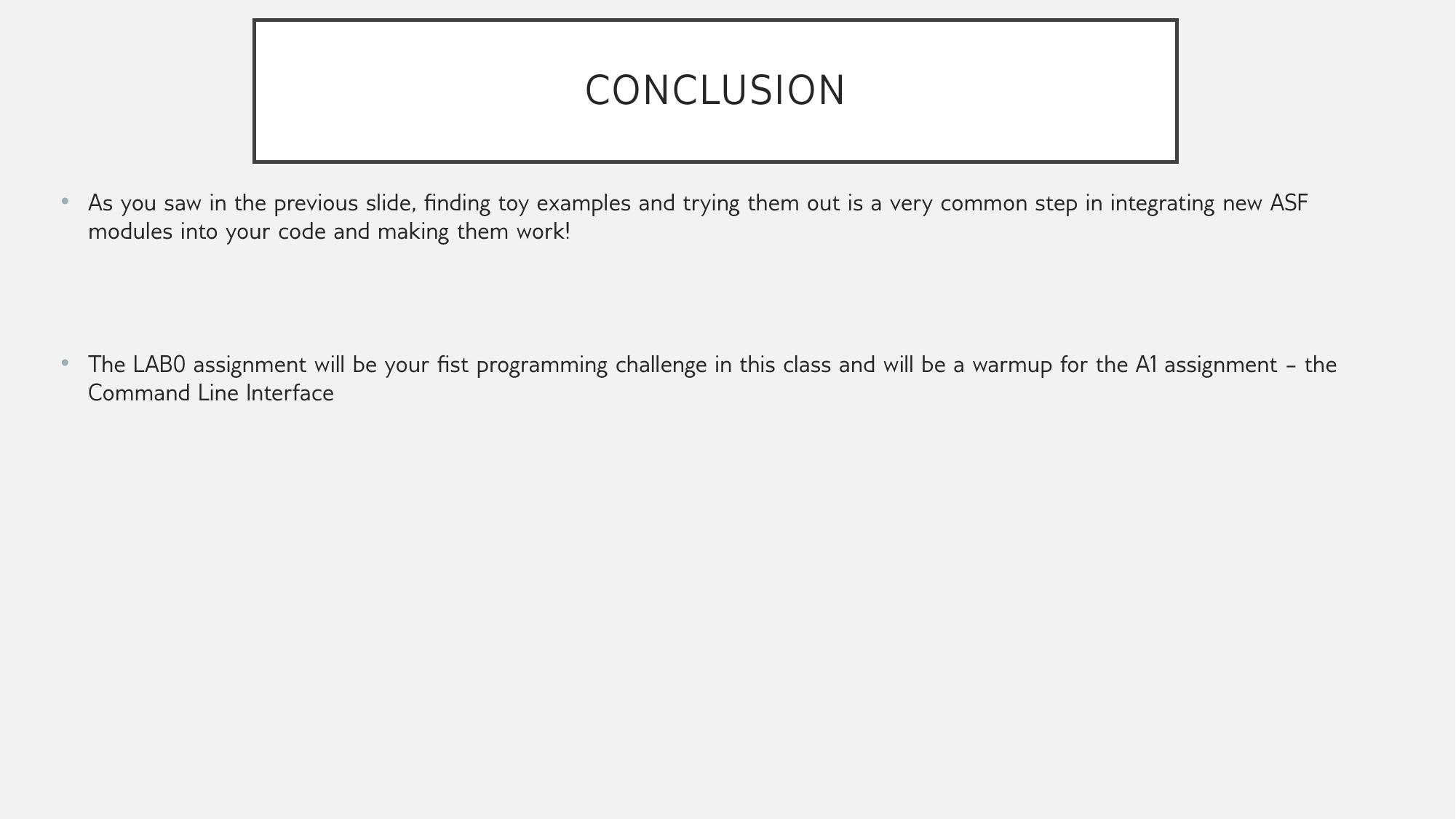

# Conclusion
As you saw in the previous slide, finding toy examples and trying them out is a very common step in integrating new ASF modules into your code and making them work!

The LAB0 assignment will be your fist programming challenge in this class and will be a warmup for the A1 assignment – the Command Line Interface